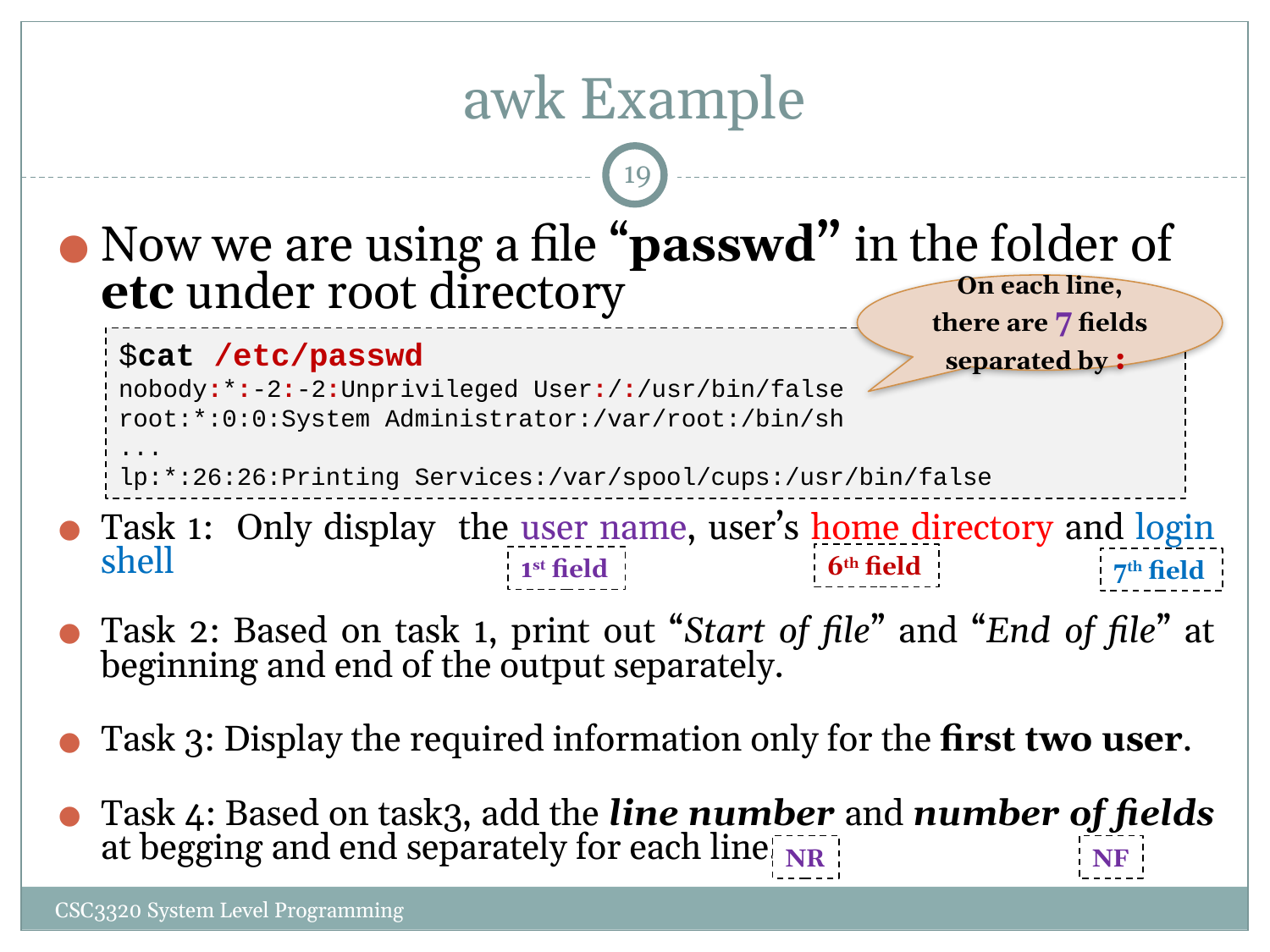

# awk Example
19
Now we are using a file “passwd” in the folder of etc under root directory

Task 1:  Only display  the user name, user’s home directory and login shell

Task 2: Based on task 1, print out “Start of file” and “End of file” at beginning and end of the output separately.

Task 3: Display the required information only for the first two user.

Task 4: Based on task3, add the line number and number of fields at begging and end separately for each line.

On each line, there are 7 fields separated by :
$cat /etc/passwd
nobody:*:-2:-2:Unprivileged User:/:/usr/bin/false
root:*:0:0:System Administrator:/var/root:/bin/sh
...
lp:*:26:26:Printing Services:/var/spool/cups:/usr/bin/false
6th field
1st field
7th field
NR
NF
CSC3320 System Level Programming